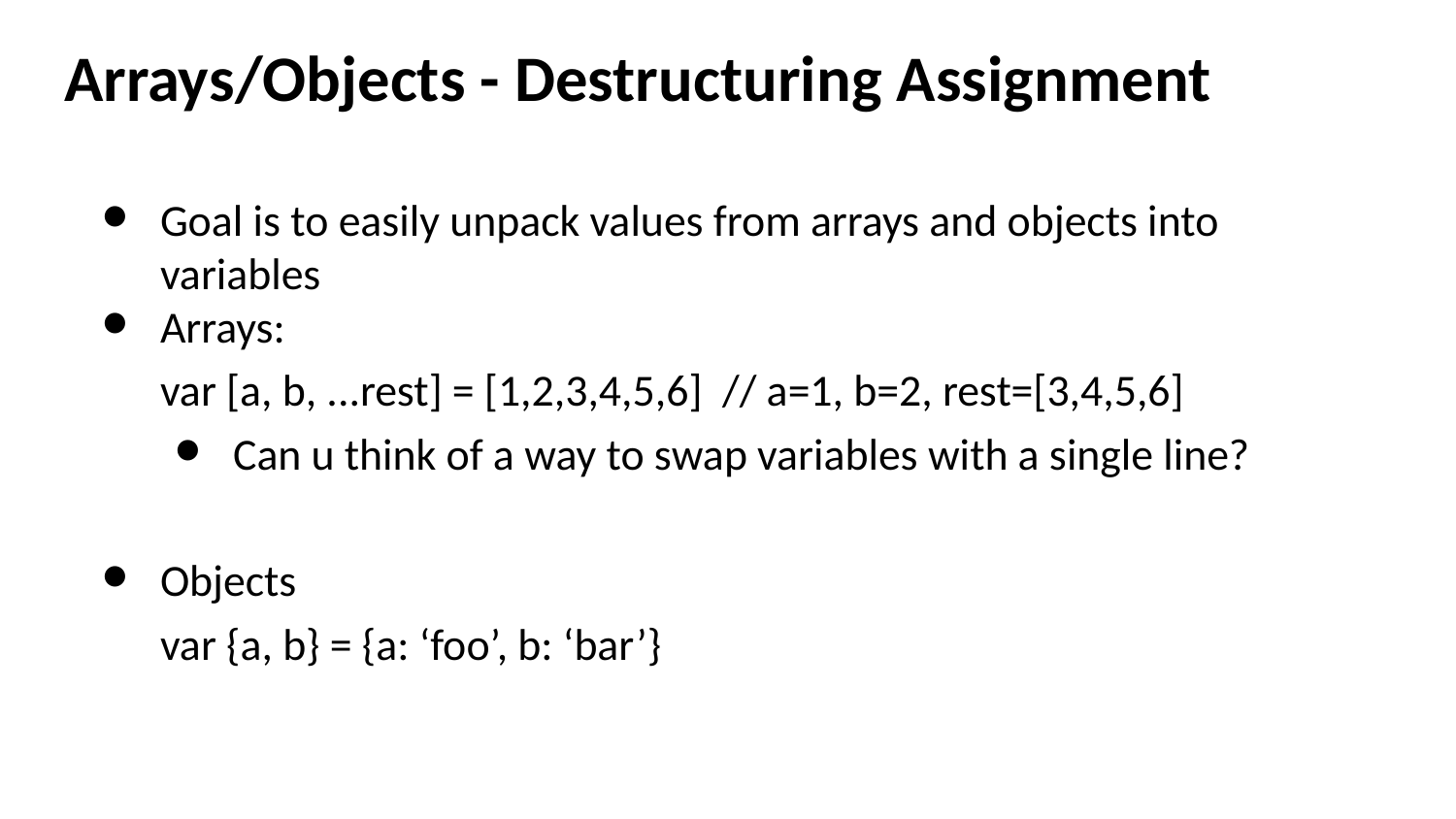

# Arrays/Objects - Destructuring Assignment

Goal is to easily unpack values from arrays and objects into variables
Arrays:
var [a, b, ...rest] = [1,2,3,4,5,6]  // a=1, b=2, rest=[3,4,5,6]
Can u think of a way to swap variables with a single line?

Objects
var {a, b} = {a: ‘foo’, b: ‘bar’}